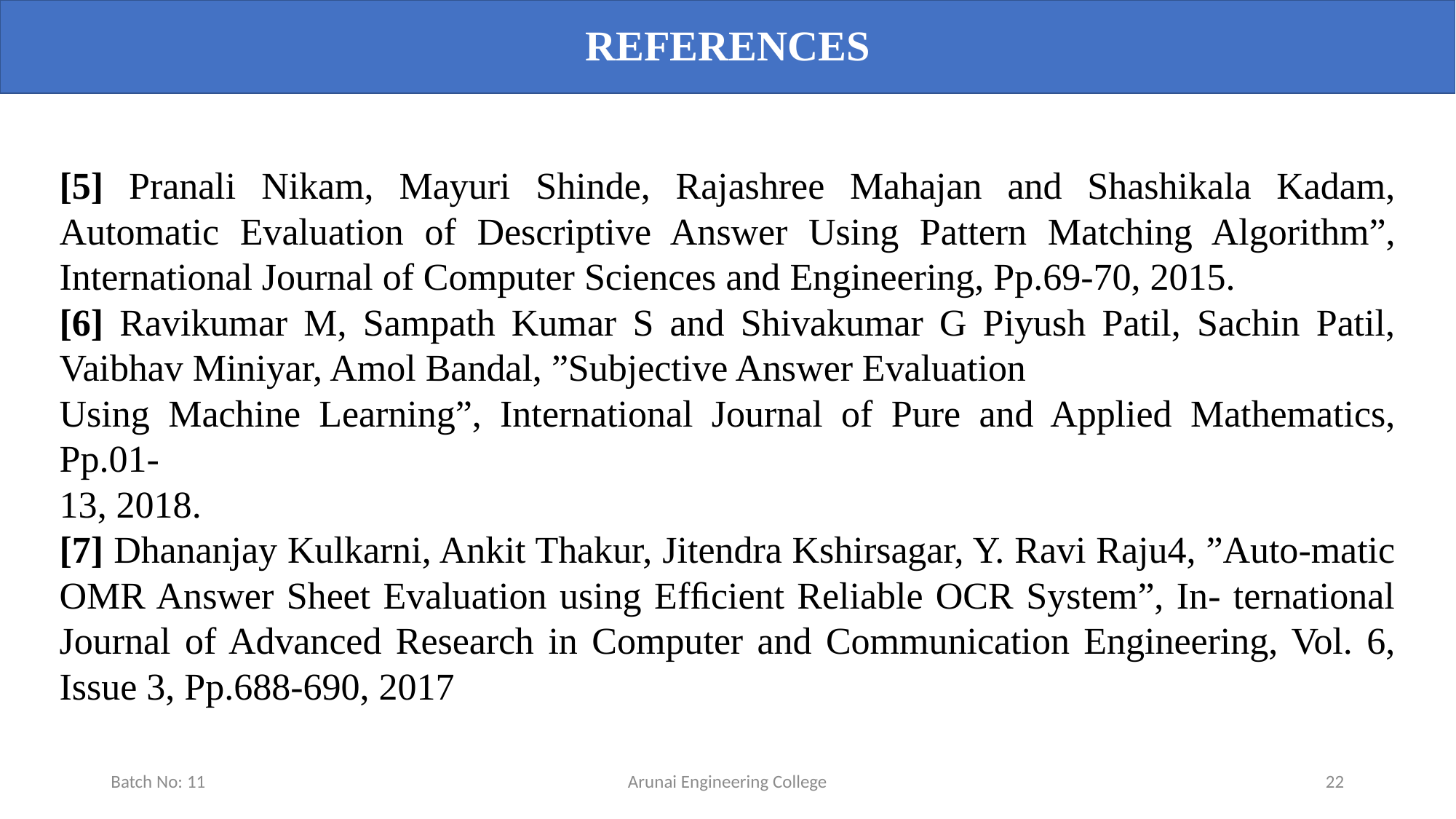

REFERENCES
[5] Pranali Nikam, Mayuri Shinde, Rajashree Mahajan and Shashikala Kadam, Automatic Evaluation of Descriptive Answer Using Pattern Matching Algorithm”, International Journal of Computer Sciences and Engineering, Pp.69-70, 2015.
[6] Ravikumar M, Sampath Kumar S and Shivakumar G Piyush Patil, Sachin Patil, Vaibhav Miniyar, Amol Bandal, ”Subjective Answer Evaluation
Using Machine Learning”, International Journal of Pure and Applied Mathematics, Pp.01-
13, 2018.
[7] Dhananjay Kulkarni, Ankit Thakur, Jitendra Kshirsagar, Y. Ravi Raju4, ”Auto-matic OMR Answer Sheet Evaluation using Efﬁcient Reliable OCR System”, In- ternational Journal of Advanced Research in Computer and Communication Engineering, Vol. 6, Issue 3, Pp.688-690, 2017

Batch No: 11
Arunai Engineering College
22